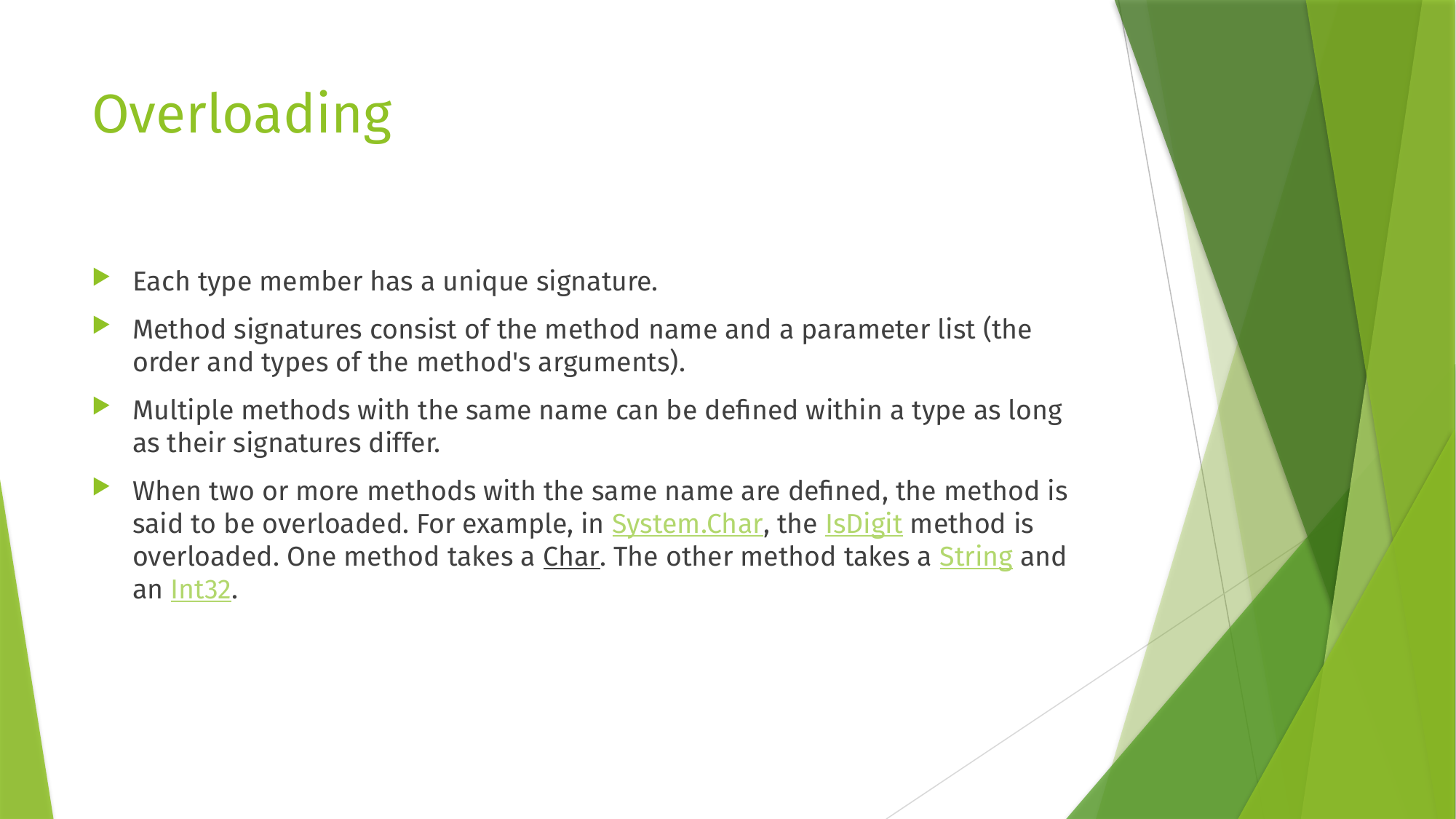

# Overloading
Each type member has a unique signature.
Method signatures consist of the method name and a parameter list (the order and types of the method's arguments).
Multiple methods with the same name can be defined within a type as long as their signatures differ.
When two or more methods with the same name are defined, the method is said to be overloaded. For example, in System.Char, the IsDigit method is overloaded. One method takes a Char. The other method takes a String and an Int32.